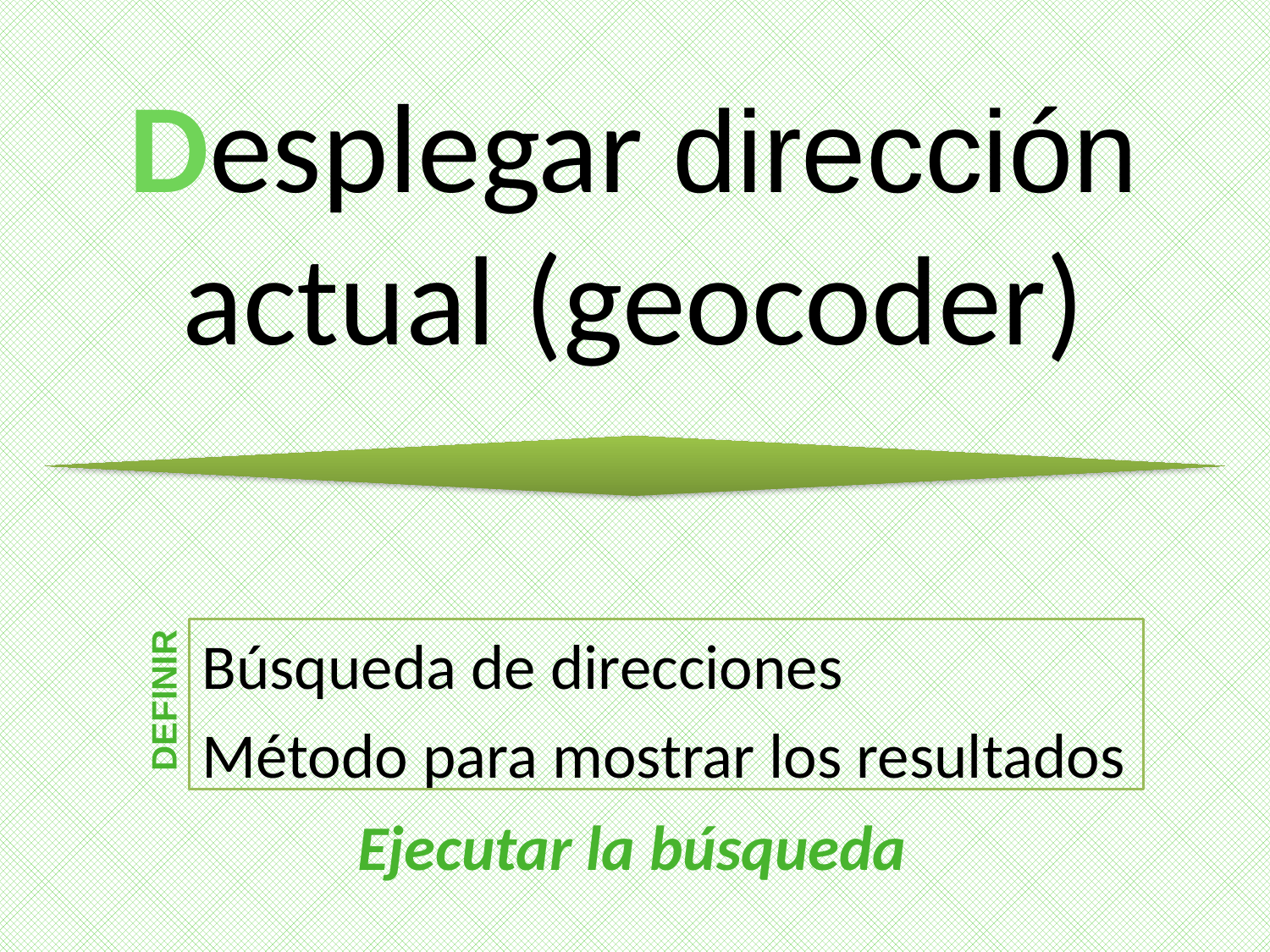

# Desplegar dirección actual (geocoder)

Búsqueda de direcciones
Método para mostrar los resultados
DEFINIR
Ejecutar la búsqueda